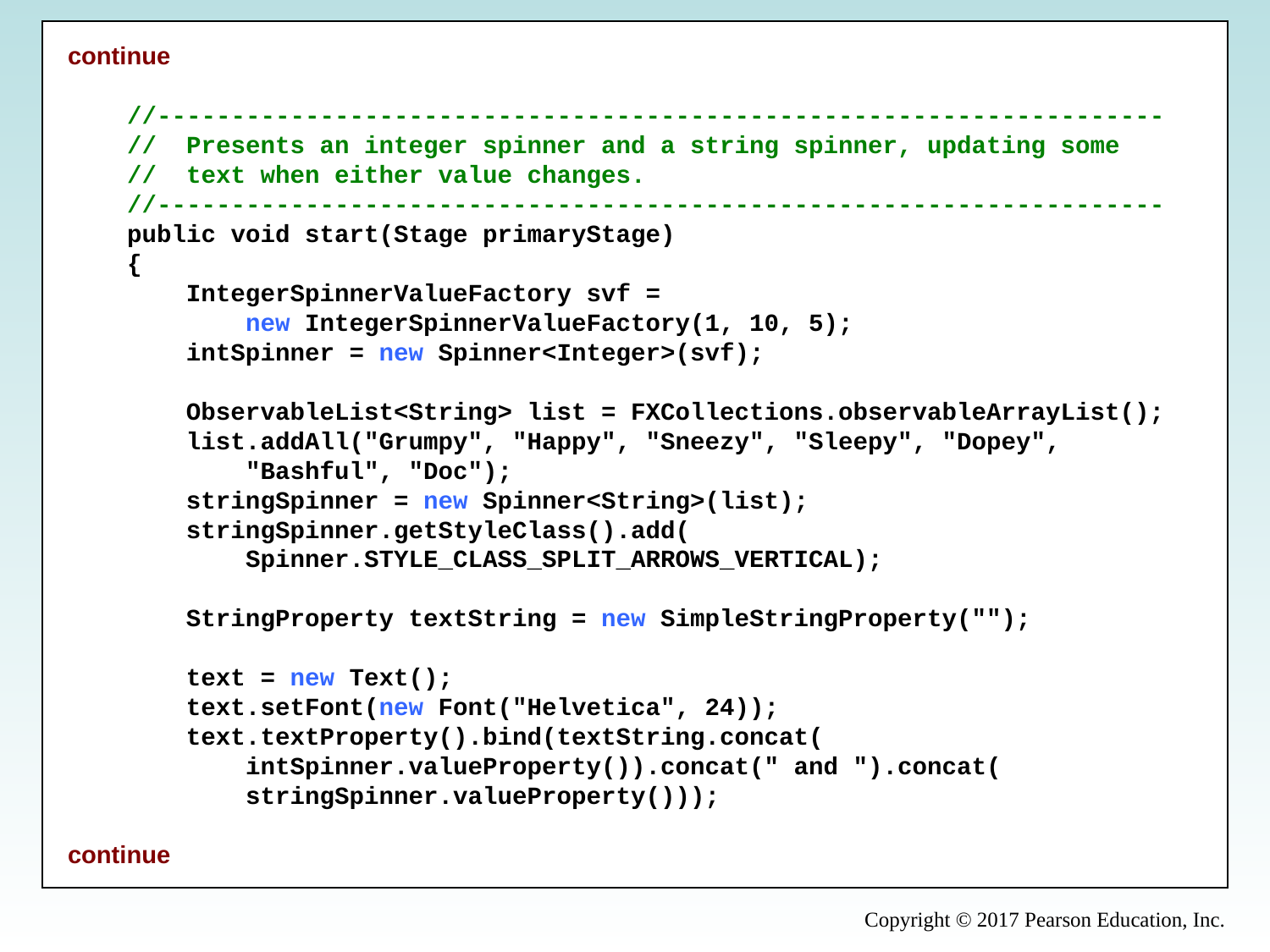

# SpinnerDemo.java (2)
continue

    //--------------------------------------------------------------------
    //  Presents an integer spinner and a string spinner, updating some
    //  text when either value changes.
    //--------------------------------------------------------------------
    public void start(Stage primaryStage)
    {
        IntegerSpinnerValueFactory svf =
            new IntegerSpinnerValueFactory(1, 10, 5);
        intSpinner = new Spinner<Integer>(svf);

        ObservableList<String> list = FXCollections.observableArrayList();
        list.addAll("Grumpy", "Happy", "Sneezy", "Sleepy", "Dopey",
            "Bashful", "Doc");
        stringSpinner = new Spinner<String>(list);
        stringSpinner.getStyleClass().add(
            Spinner.STYLE_CLASS_SPLIT_ARROWS_VERTICAL);

        StringProperty textString = new SimpleStringProperty("");

        text = new Text();
        text.setFont(new Font("Helvetica", 24));
        text.textProperty().bind(textString.concat(
            intSpinner.valueProperty()).concat(" and ").concat(
            stringSpinner.valueProperty()));

continue
Copyright © 2017 Pearson Education, Inc.